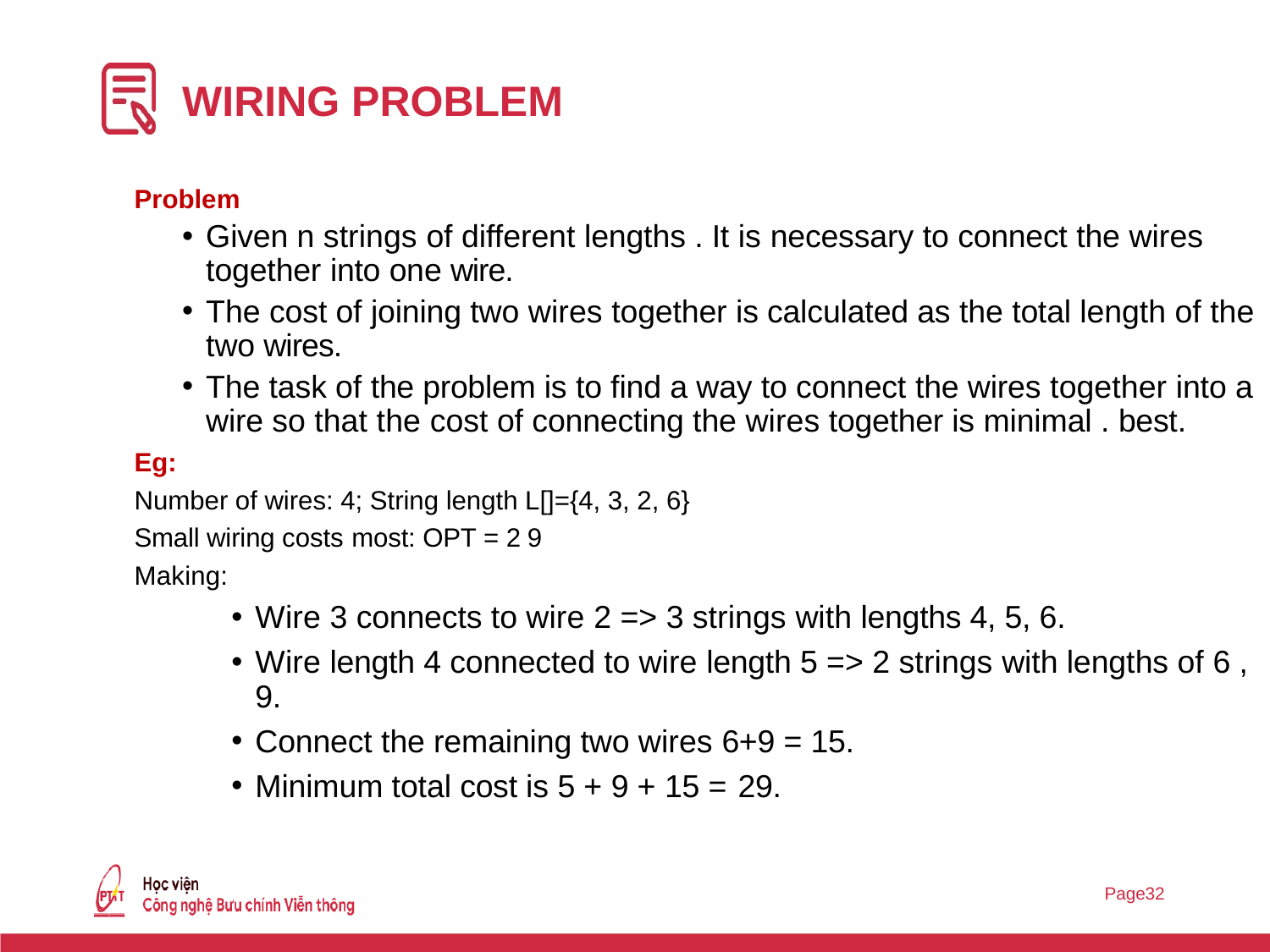

32
# WIRING PROBLEM
Problem
Given n strings of different lengths . It is necessary to connect the wires together into one wire.
The cost of joining two wires together is calculated as the total length of the two wires.
The task of the problem is to find a way to connect the wires together into a wire so that the cost of connecting the wires together is minimal . best.
Eg:
Number of wires: 4; String length L[]={4, 3, 2, 6}
Small wiring costs most: OPT = 2 9
Making:
Wire 3 connects to wire 2 => 3 strings with lengths 4, 5, 6.
Wire length 4 connected to wire length 5 => 2 strings with lengths of 6 , 9.
Connect the remaining two wires 6+9 = 15.
Minimum total cost is 5 + 9 + 15 = 29.